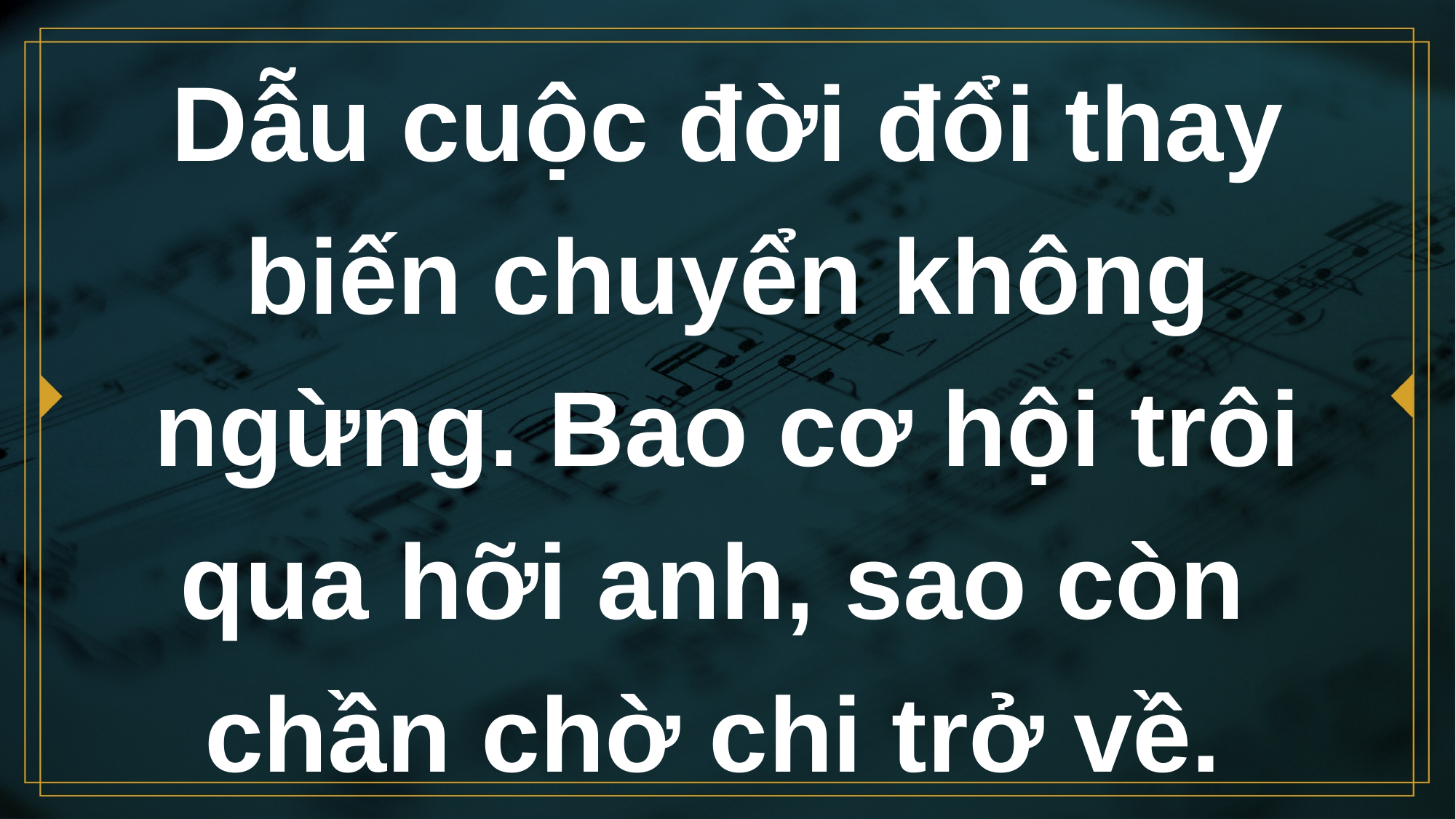

# Dẫu cuộc đời đổi thay biến chuyển không ngừng. Bao cơ hội trôi qua hỡi anh, sao còn chần chờ chi trở về.